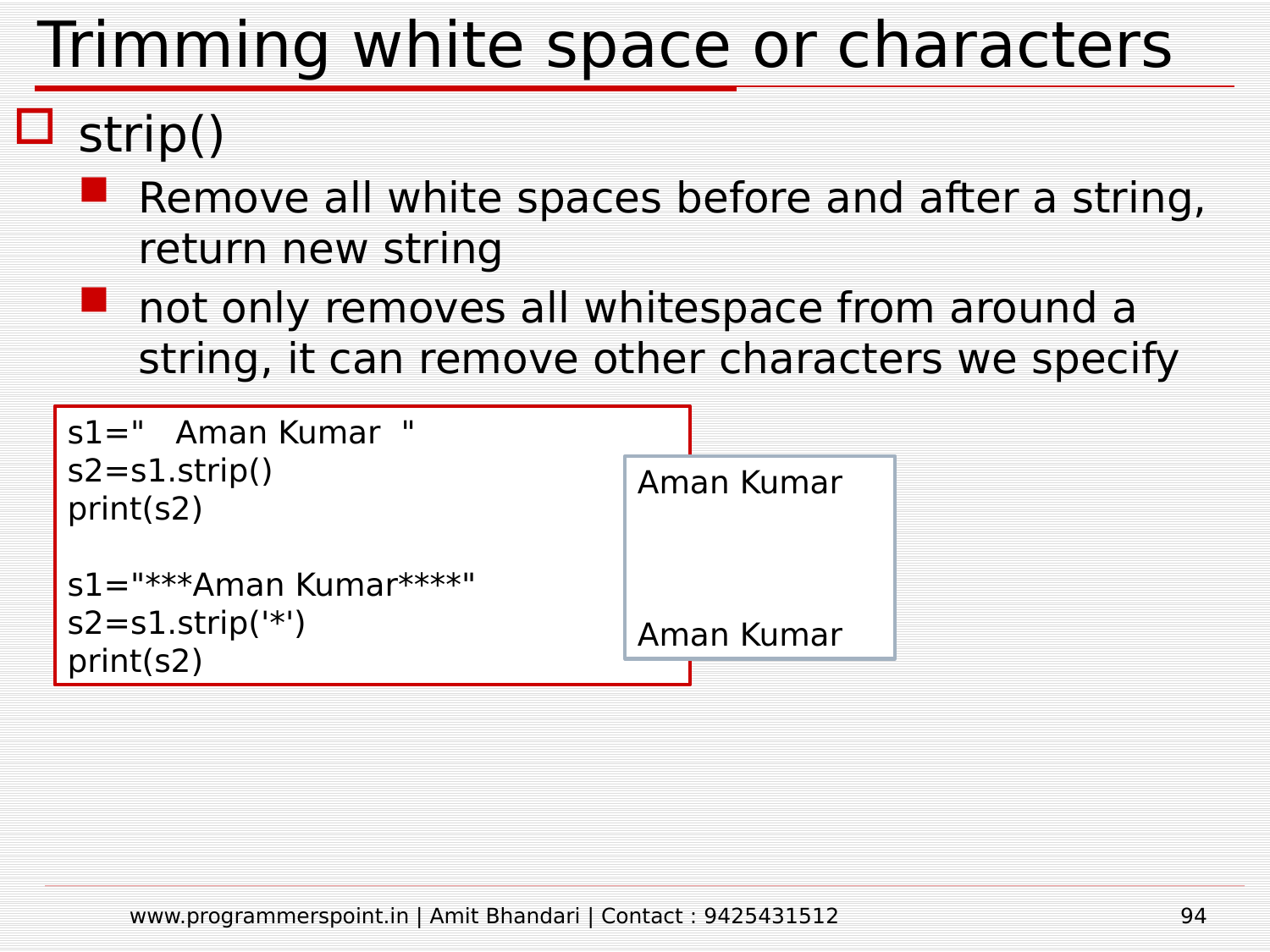

# Trimming white space or characters
strip()
Remove all white spaces before and after a string, return new string
not only removes all whitespace from around a string, it can remove other characters we specify

s1="   Aman Kumar  "
s2=s1.strip()
print(s2)

s1="***Aman Kumar****"
s2=s1.strip('*')
print(s2)
Aman Kumar

Aman Kumar
www.programmerspoint.in | Amit Bhandari | Contact : 9425431512
94